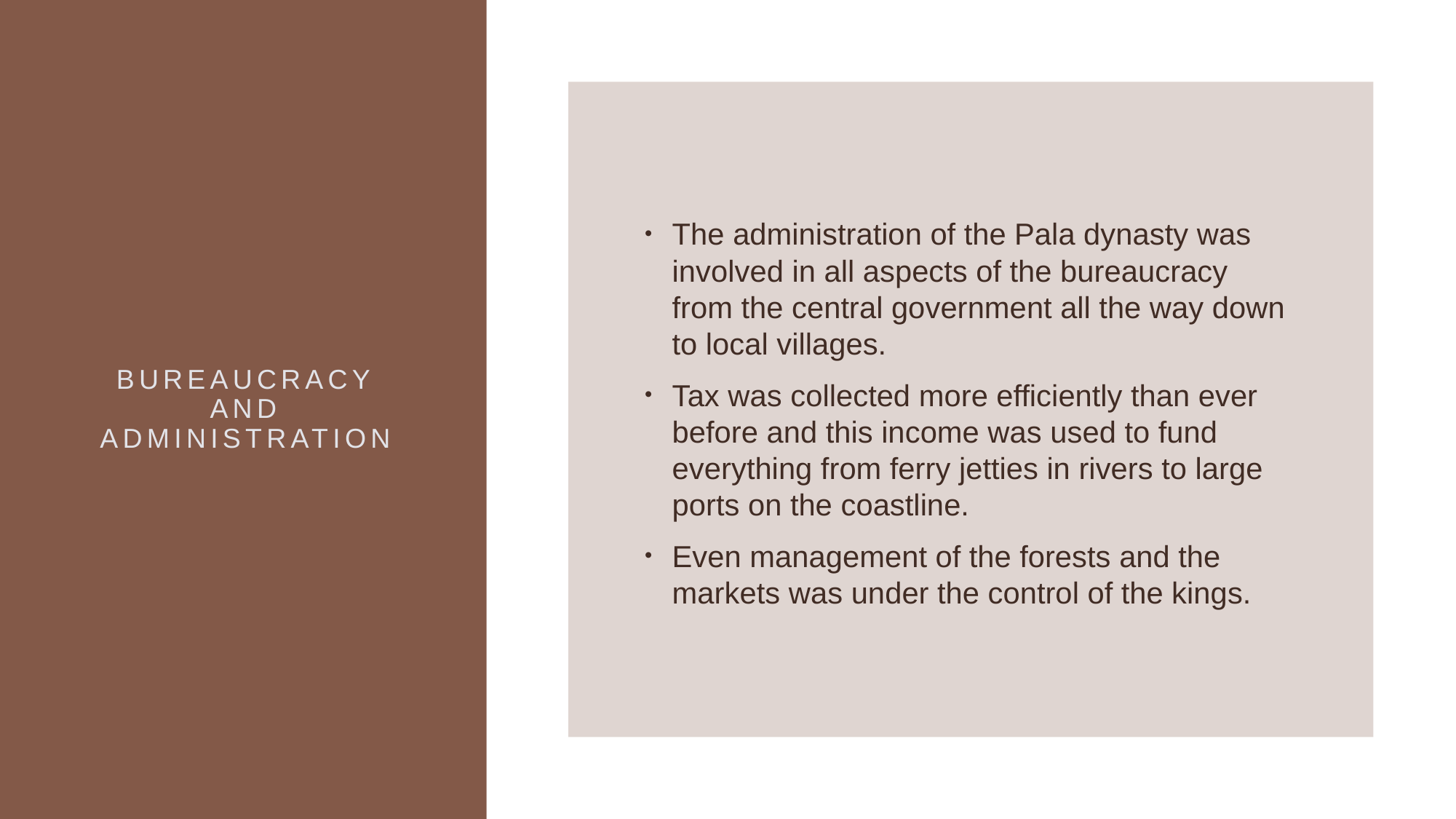

The administration of the Pala dynasty was involved in all aspects of the bureaucracy from the central government all the way down to local villages.
Tax was collected more efficiently than ever before and this income was used to fund everything from ferry jetties in rivers to large ports on the coastline.
Even management of the forests and the markets was under the control of the kings.
# BUREAUCRACY AND ADMINISTRATION